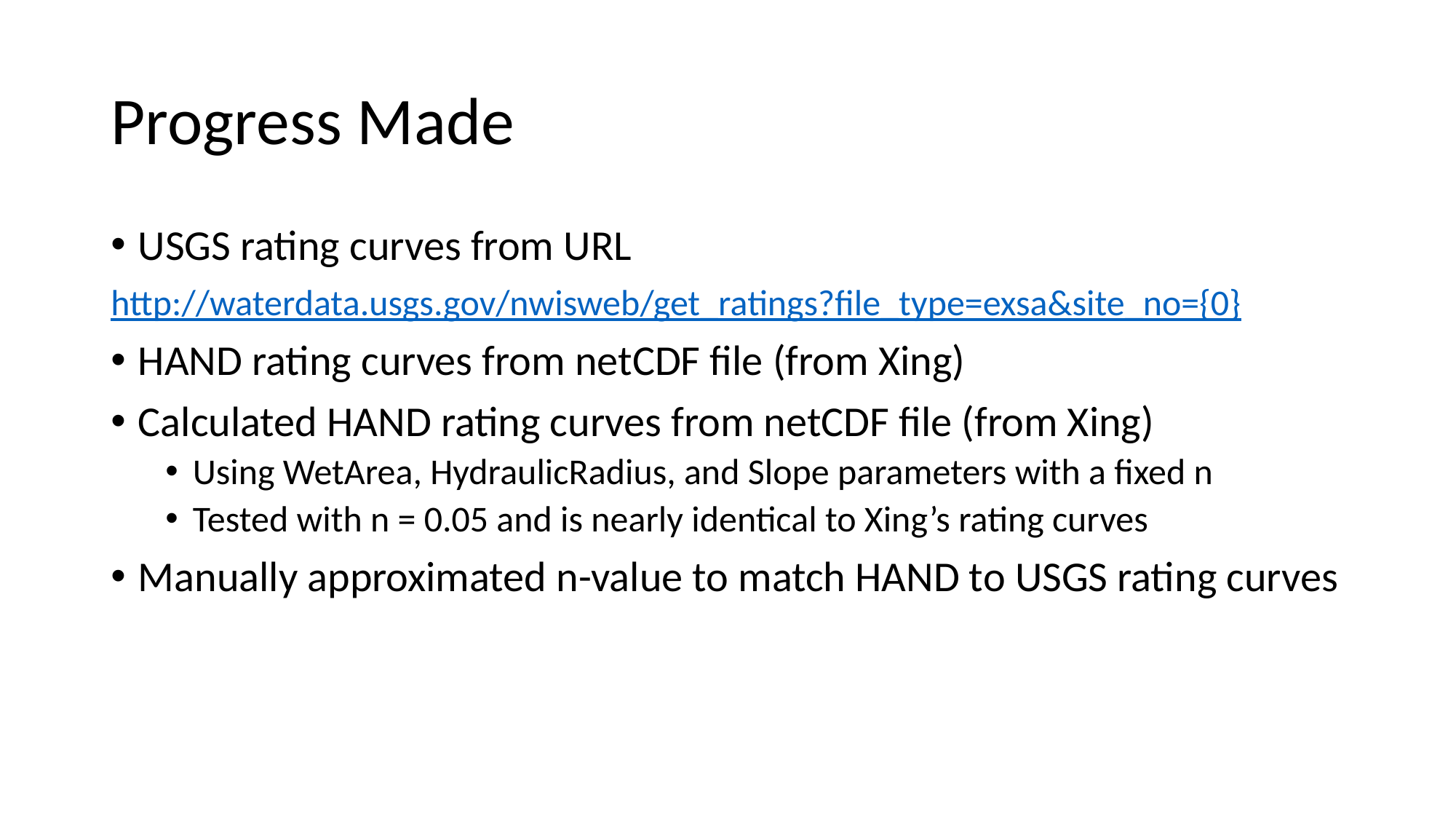

# Progress Made
USGS rating curves from URL
http://waterdata.usgs.gov/nwisweb/get_ratings?file_type=exsa&site_no={0}
HAND rating curves from netCDF file (from Xing)
Calculated HAND rating curves from netCDF file (from Xing)
Using WetArea, HydraulicRadius, and Slope parameters with a fixed n
Tested with n = 0.05 and is nearly identical to Xing’s rating curves
Manually approximated n-value to match HAND to USGS rating curves